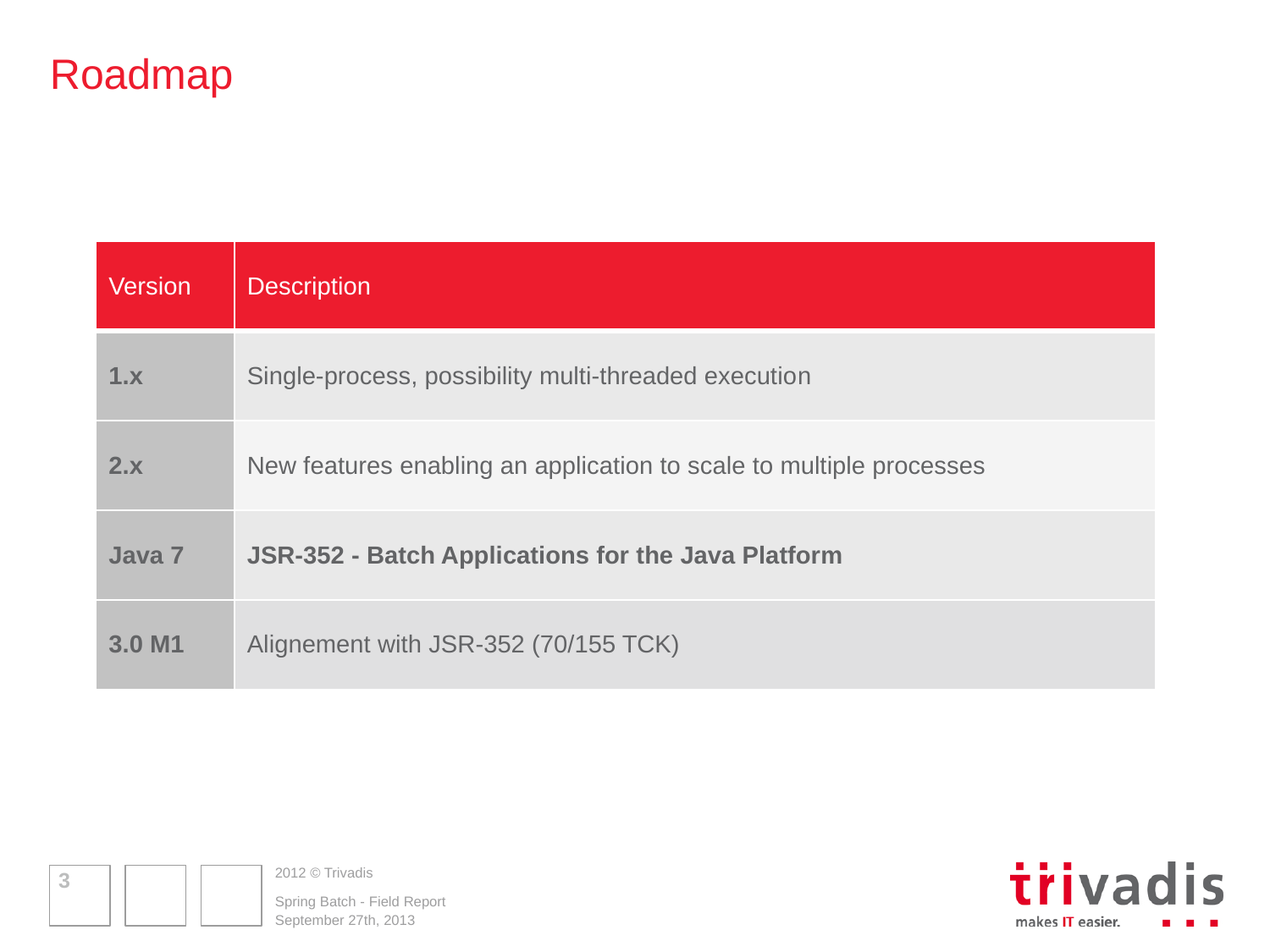

# Roadmap
| Version | Description |
| --- | --- |
| 1.x | Single-process, possibility multi-threaded execution |
| 2.x | New features enabling an application to scale to multiple processes |
| Java 7 | JSR-352 - Batch Applications for the Java Platform |
| 3.0 M1 | Alignement with JSR-352 (70/155 TCK) |
3
Spring Batch - Field Report
September 27th, 2013